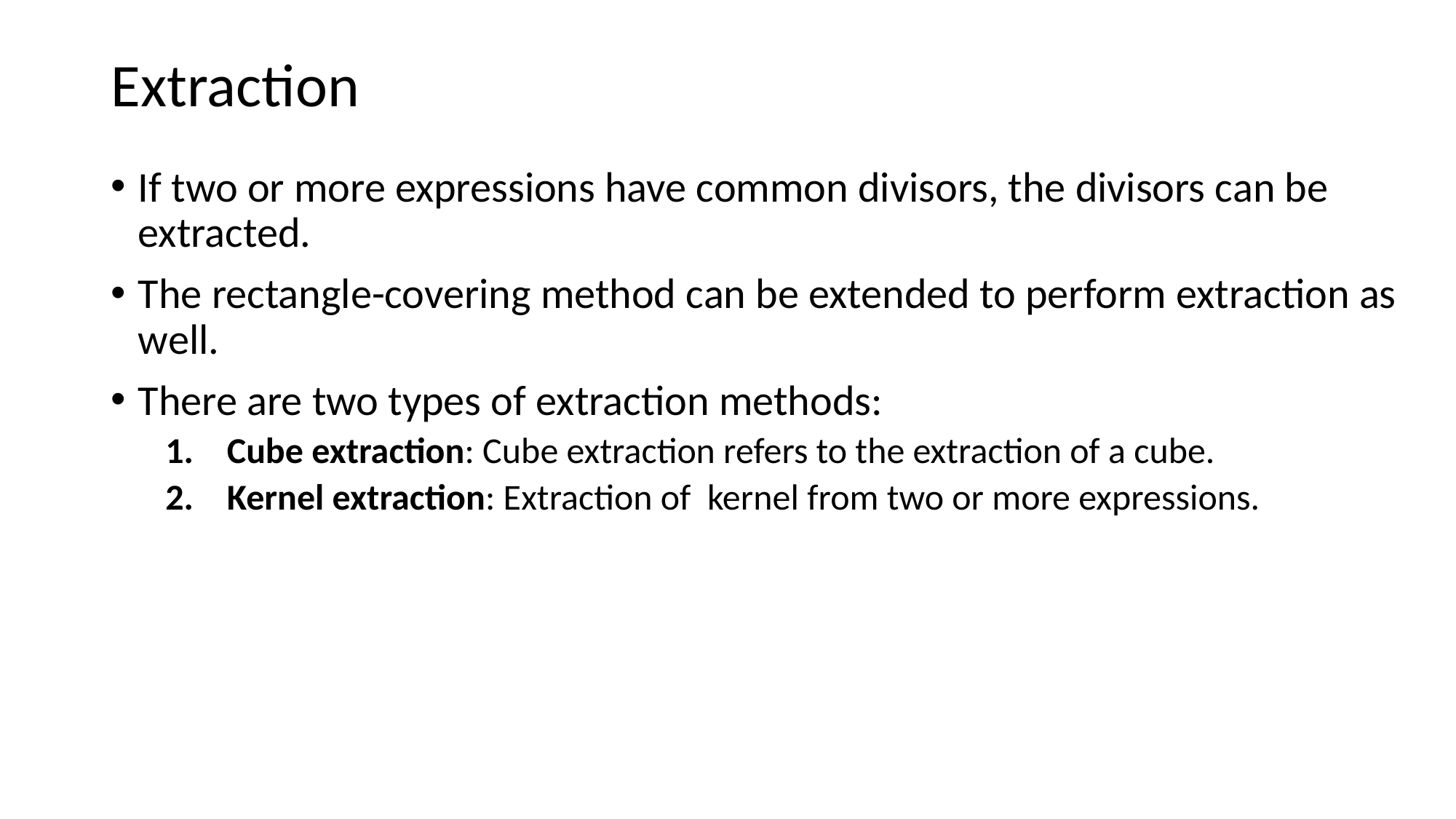

# Extraction
If two or more expressions have common divisors, the divisors can be extracted.
The rectangle-covering method can be extended to perform extraction as well.
There are two types of extraction methods:
Cube extraction: Cube extraction refers to the extraction of a cube.
Kernel extraction: Extraction of  kernel from two or more expressions.